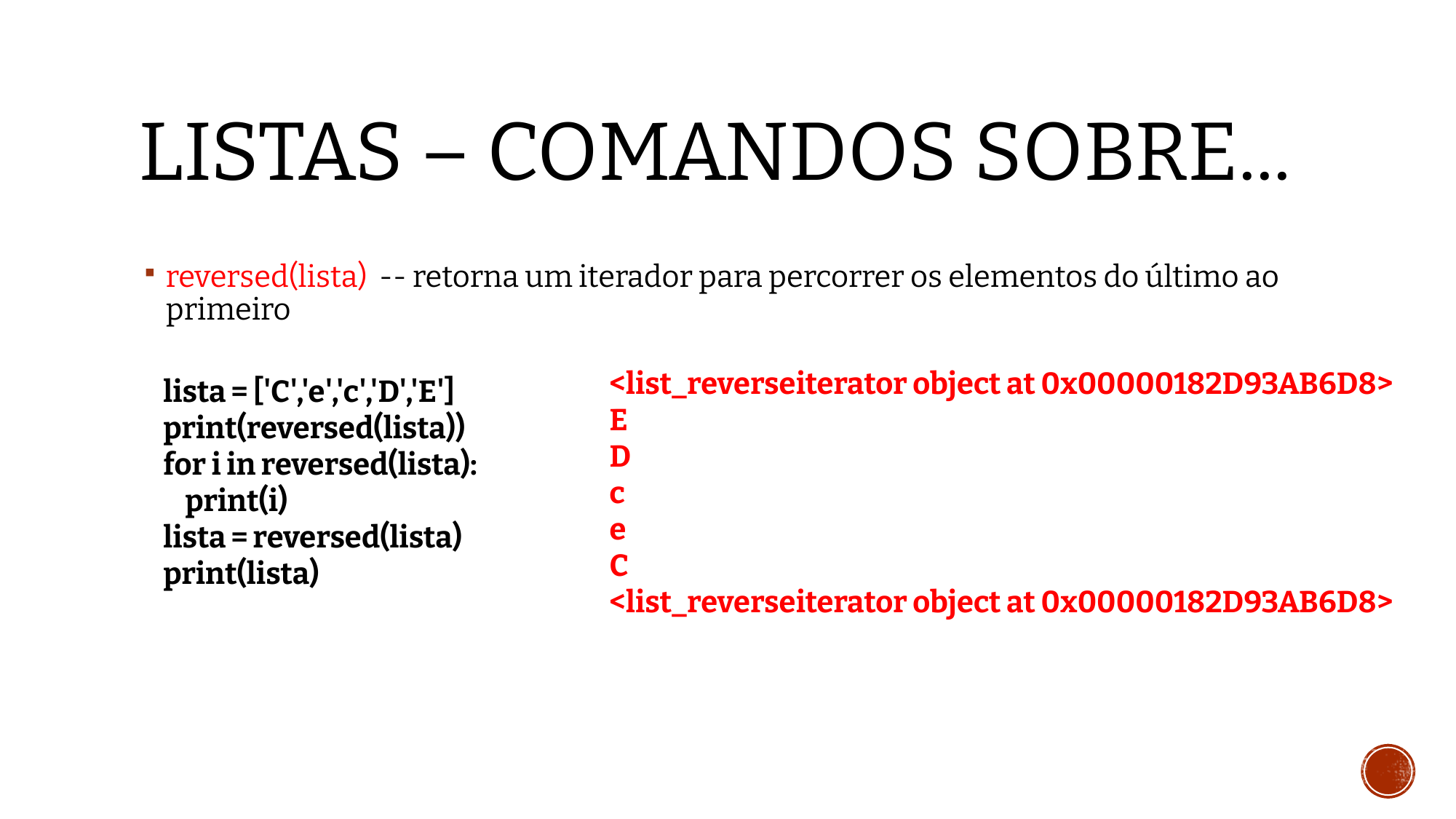

# Listas – Comandos sobre...
reversed(lista)  -- retorna um iterador para percorrer os elementos do último ao primeiro

<list_reverseiterator object at 0x00000182D93AB6D8>
E
D
c
e
C
<list_reverseiterator object at 0x00000182D93AB6D8>
lista = ['C','e','c','D','E']
print(reversed(lista))
for i in reversed(lista):
    print(i)
lista = reversed(lista)
print(lista)